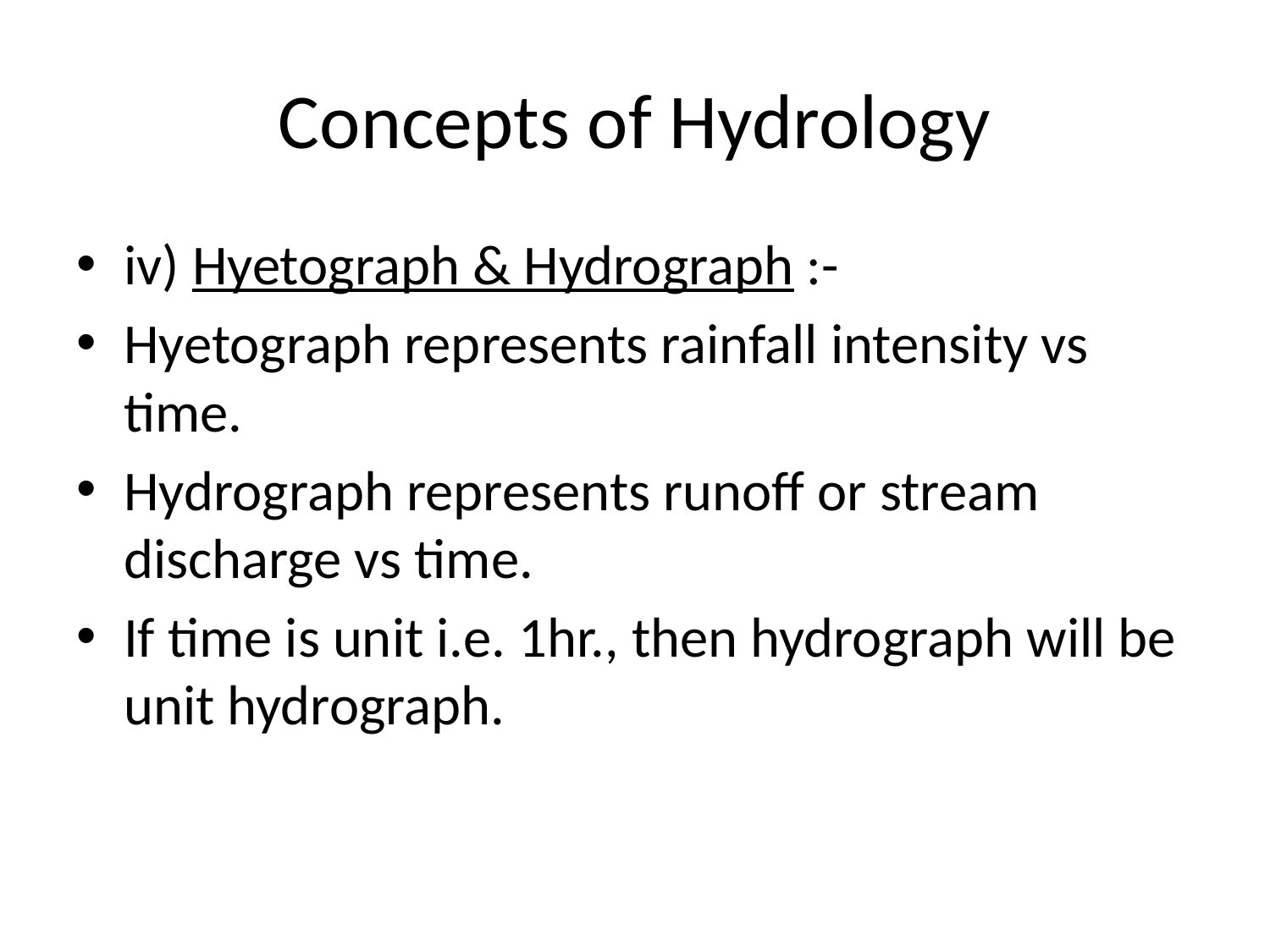

# Concepts of Hydrology
iv) Hyetograph & Hydrograph :-
Hyetograph represents rainfall intensity vs time.
Hydrograph represents runoff or stream discharge vs time.
If time is unit i.e. 1hr., then hydrograph will be unit hydrograph.